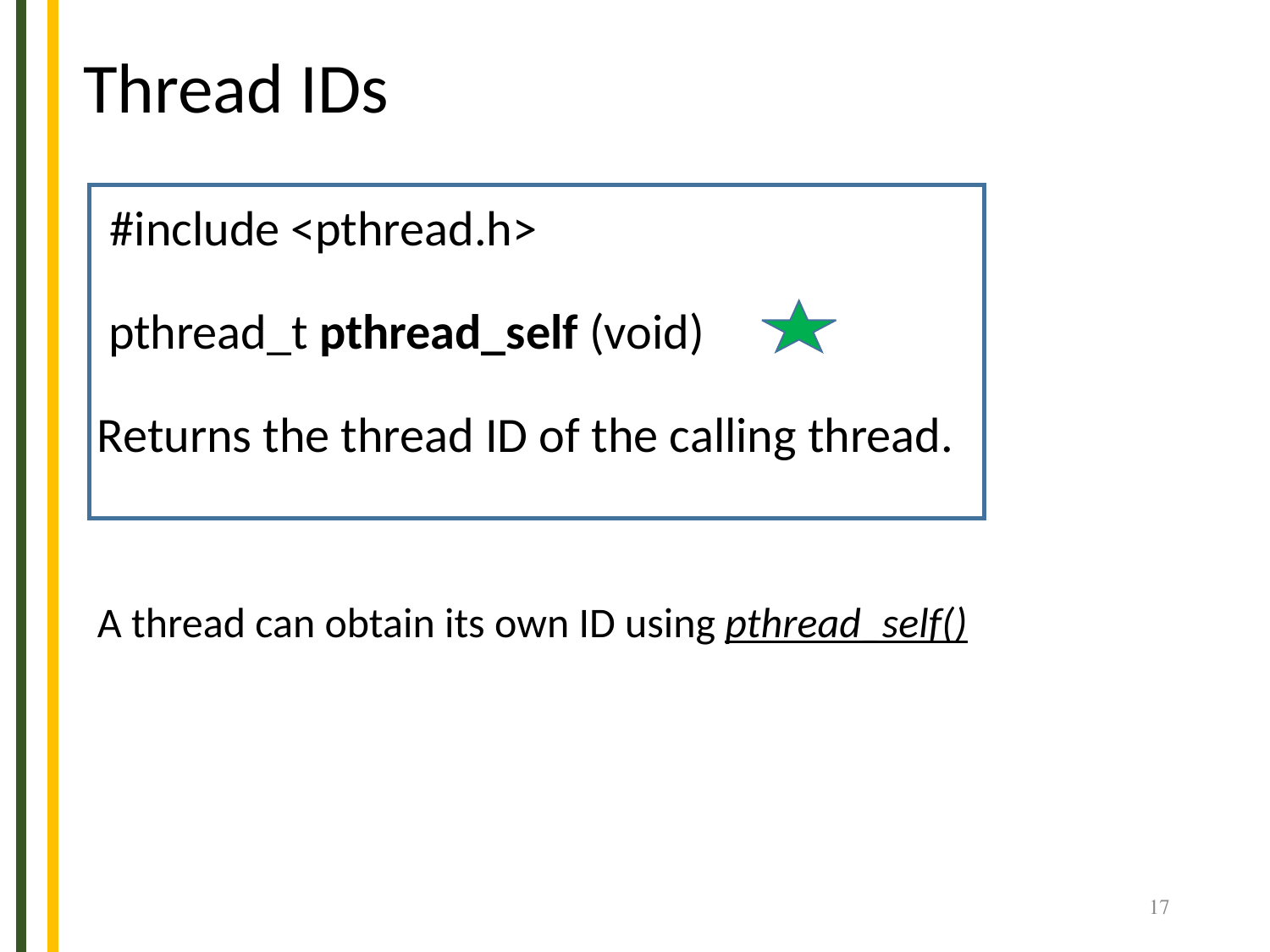

# Thread IDs

 #include <pthread.h>

 pthread_t pthread_self (void)

Returns the thread ID of the calling thread.

A thread can obtain its own ID using pthread_self()

17